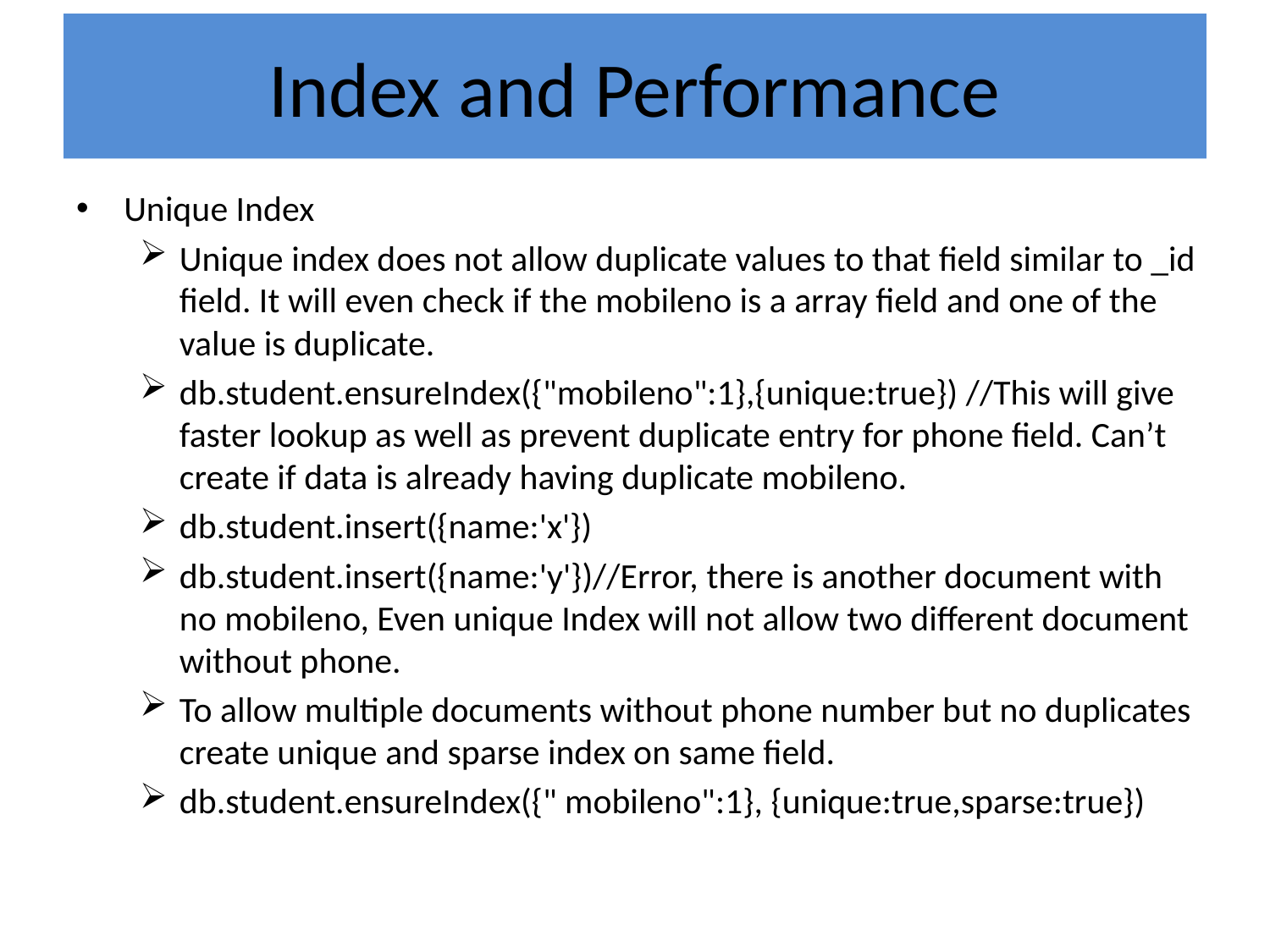

# Index and Performance
Unique Index
Unique index does not allow duplicate values to that field similar to _id field. It will even check if the mobileno is a array field and one of the value is duplicate.
db.student.ensureIndex({"mobileno":1},{unique:true}) //This will give faster lookup as well as prevent duplicate entry for phone field. Can’t create if data is already having duplicate mobileno.
db.student.insert({name:'x'})
db.student.insert({name:'y'})//Error, there is another document with no mobileno, Even unique Index will not allow two different document without phone.
To allow multiple documents without phone number but no duplicates create unique and sparse index on same field.
db.student.ensureIndex({" mobileno":1}, {unique:true,sparse:true})